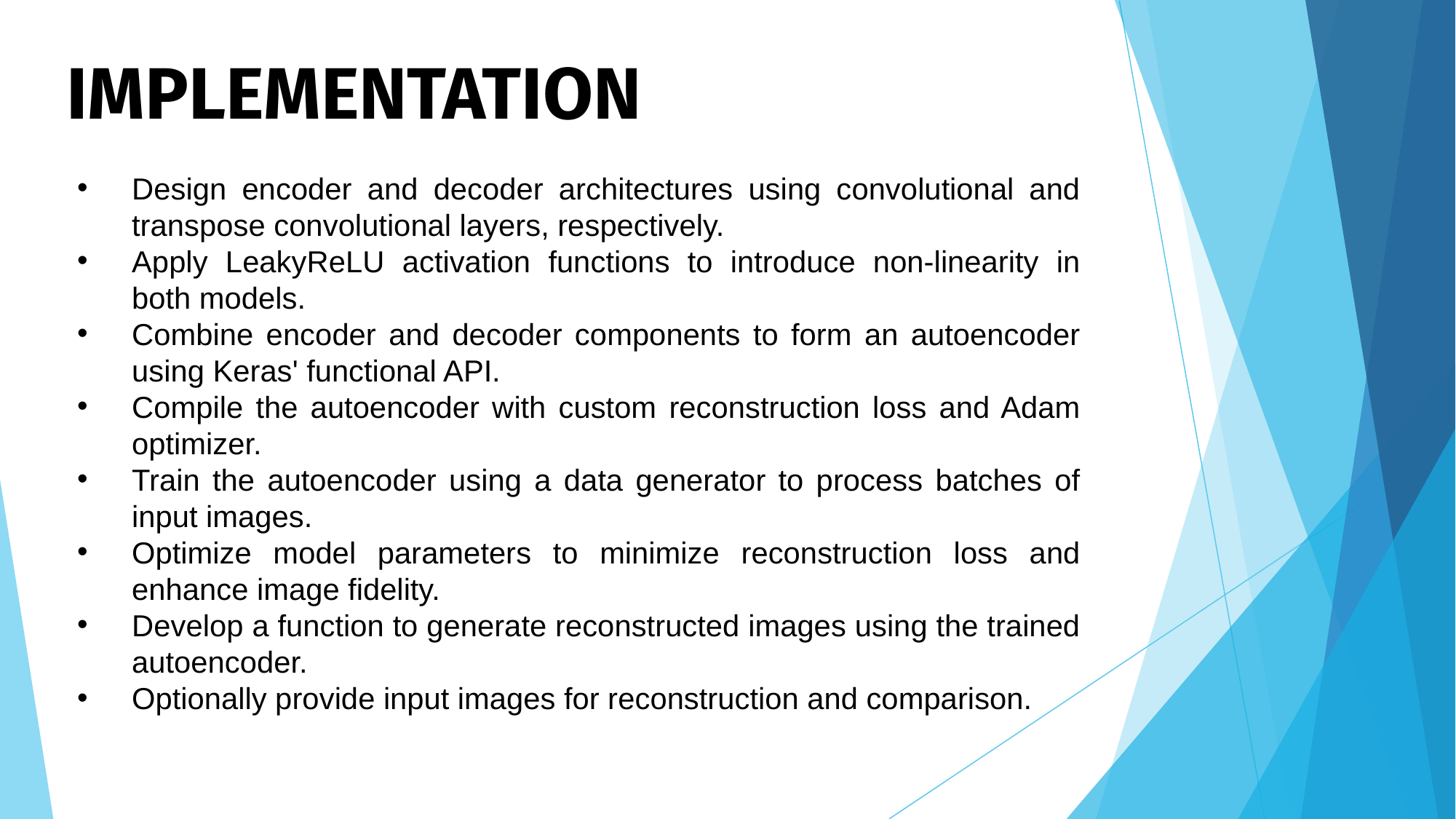

# IMPLEMENTATION
Design encoder and decoder architectures using convolutional and transpose convolutional layers, respectively.
Apply LeakyReLU activation functions to introduce non-linearity in both models.
Combine encoder and decoder components to form an autoencoder using Keras' functional API.
Compile the autoencoder with custom reconstruction loss and Adam optimizer.
Train the autoencoder using a data generator to process batches of input images.
Optimize model parameters to minimize reconstruction loss and enhance image fidelity.
Develop a function to generate reconstructed images using the trained autoencoder.
Optionally provide input images for reconstruction and comparison.